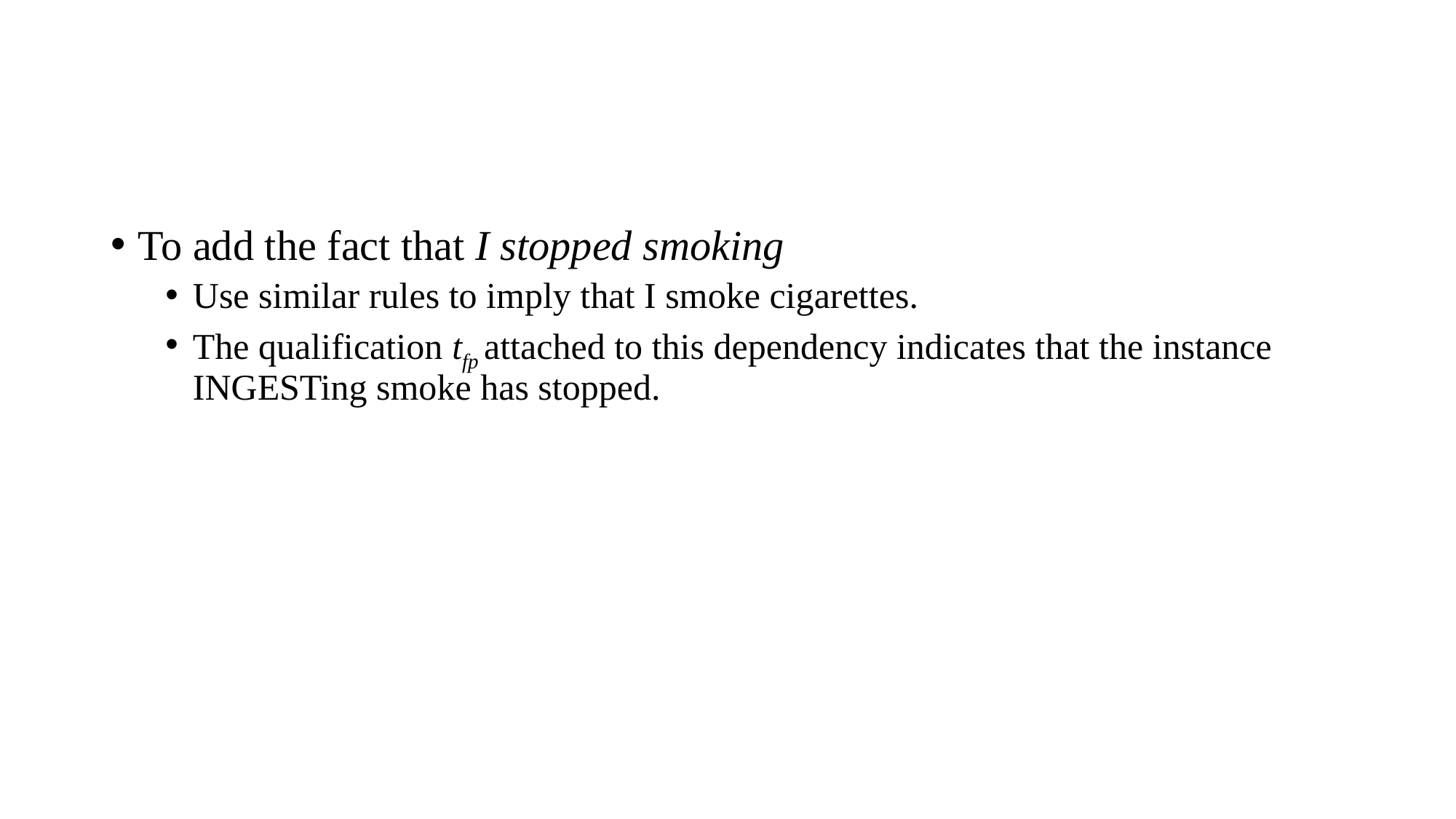

#
To add the fact that I stopped smoking
Use similar rules to imply that I smoke cigarettes.
The qualification tfp attached to this dependency indicates that the instance INGESTing smoke has stopped.